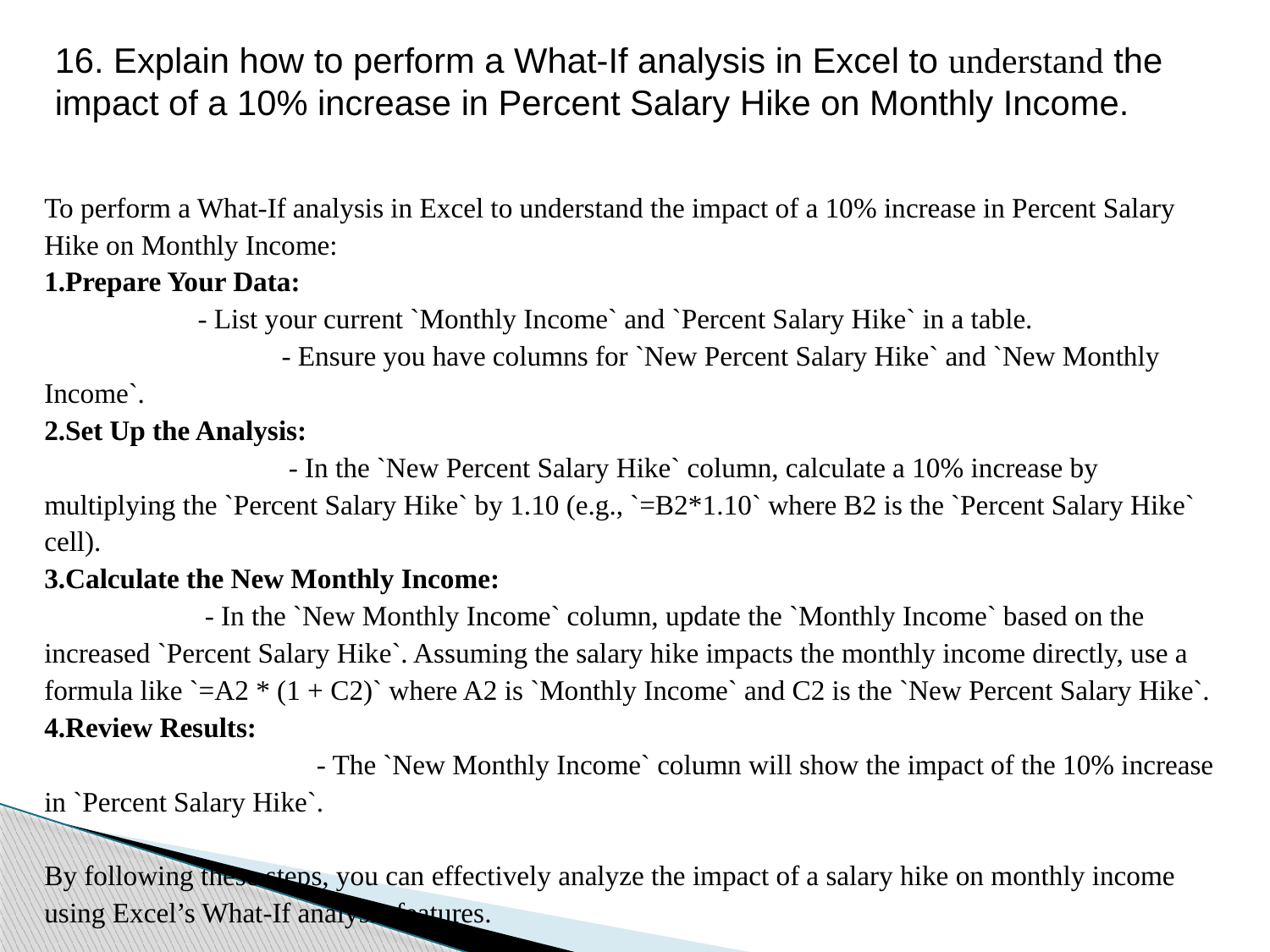

16. Explain how to perform a What-If analysis in Excel to understand the impact of a 10% increase in Percent Salary Hike on Monthly Income.
To perform a What-If analysis in Excel to understand the impact of a 10% increase in Percent Salary Hike on Monthly Income:
Prepare Your Data:                                                                                                                                                           - List your current `Monthly Income` and `Percent Salary Hike` in a table.                                                              - Ensure you have columns for `New Percent Salary Hike` and `New Monthly Income`.
Set Up the Analysis:                                                                                                                                                                       - In the `New Percent Salary Hike` column, calculate a 10% increase by multiplying the `Percent Salary Hike` by 1.10 (e.g., `=B2*1.10` where B2 is the `Percent Salary Hike` cell).
Calculate the New Monthly Income:                                                                                                                               - In the `New Monthly Income` column, update the `Monthly Income` based on the increased `Percent Salary Hike`. Assuming the salary hike impacts the monthly income directly, use a formula like `=A2 * (1 + C2)` where A2 is `Monthly Income` and C2 is the `New Percent Salary Hike`.
Review Results:                                                                                                                                                                                  - The `New Monthly Income` column will show the impact of the 10% increase in `Percent Salary Hike`.

By following these steps, you can effectively analyze the impact of a salary hike on monthly income using Excel’s What-If analysis features.